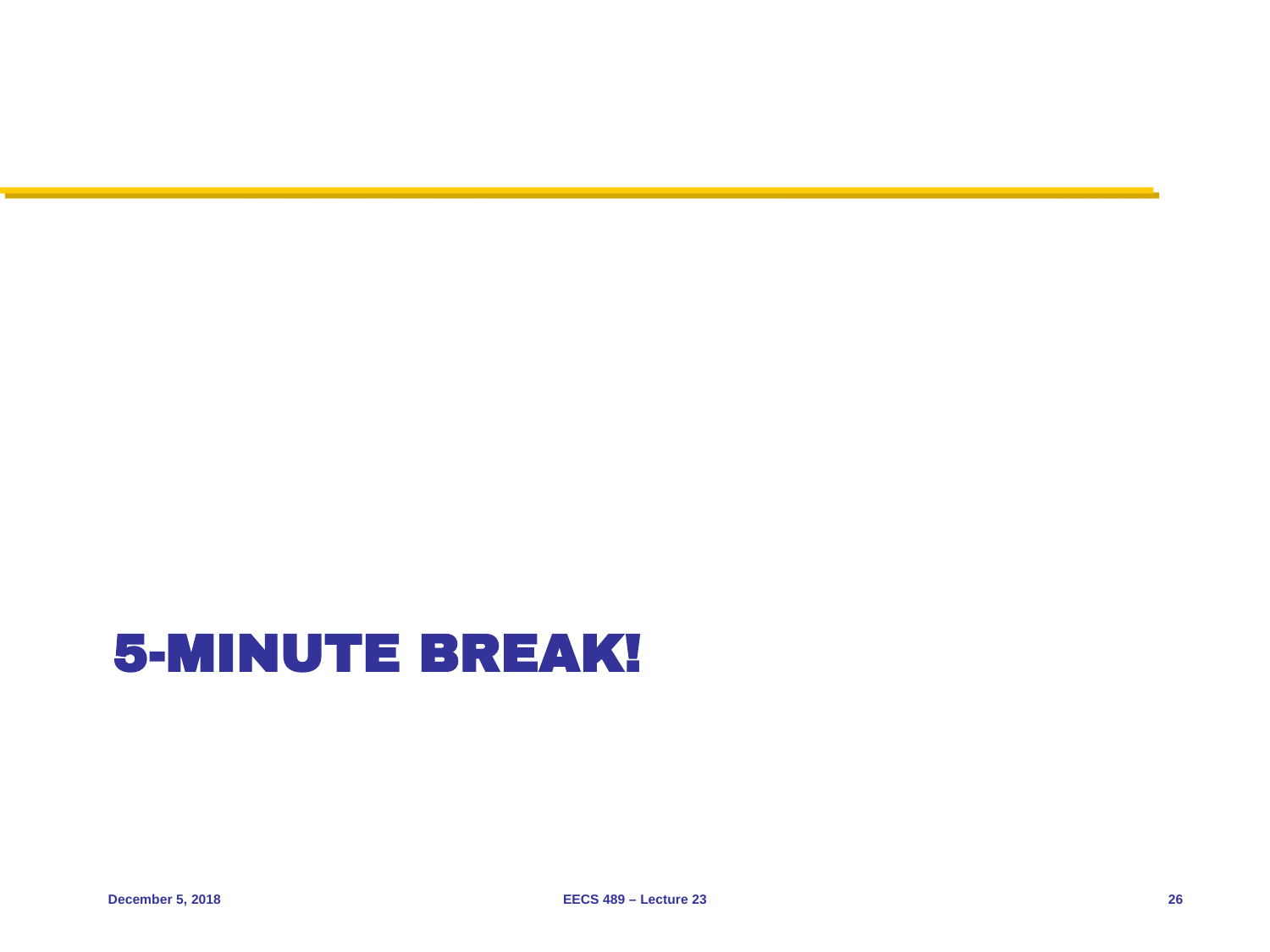

# 5-minute break!
December 5, 2018
EECS 489 – Lecture 23
26